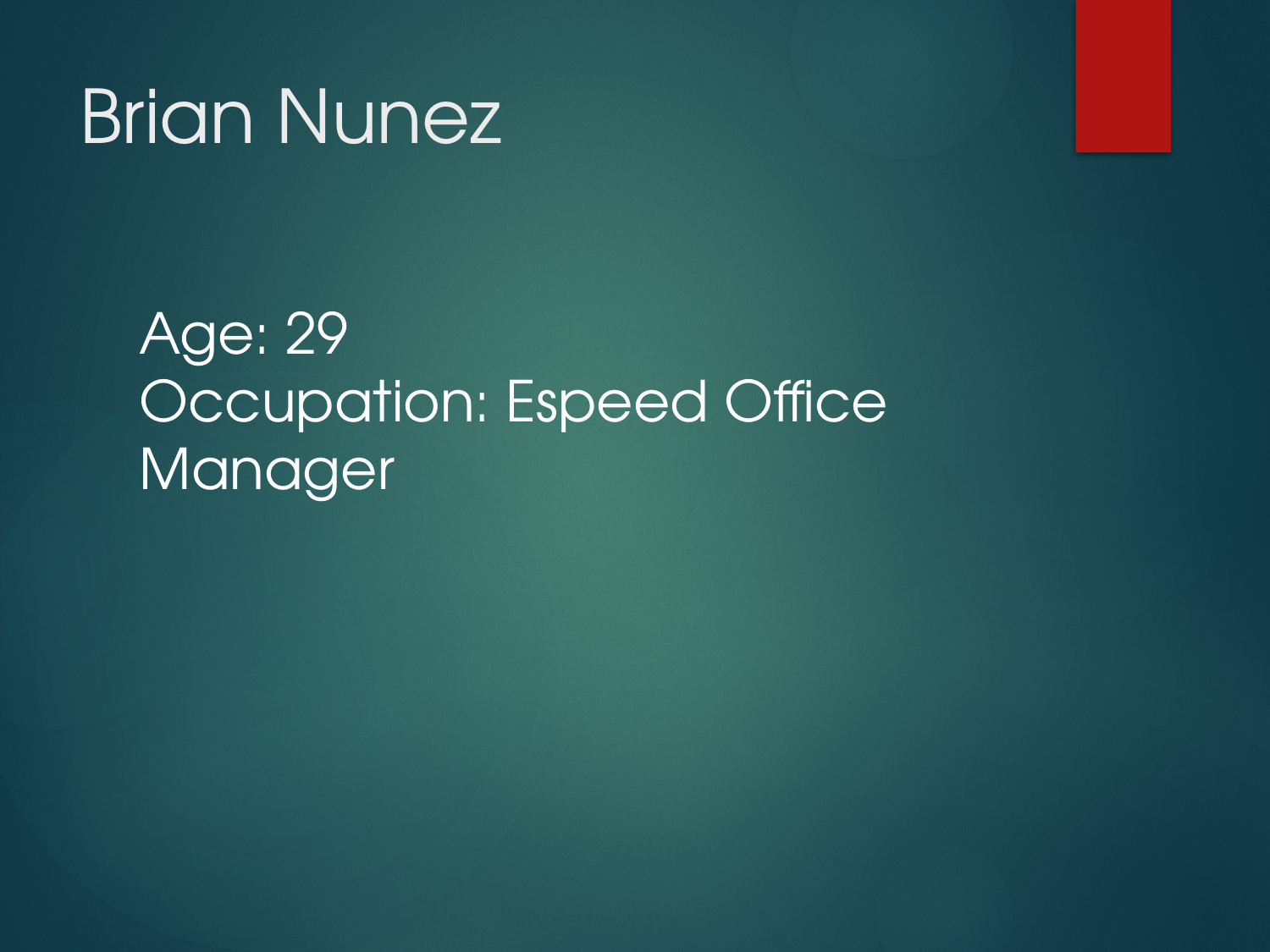

# Brian Nunez

Age: 29
Occupation: Espeed Office Manager